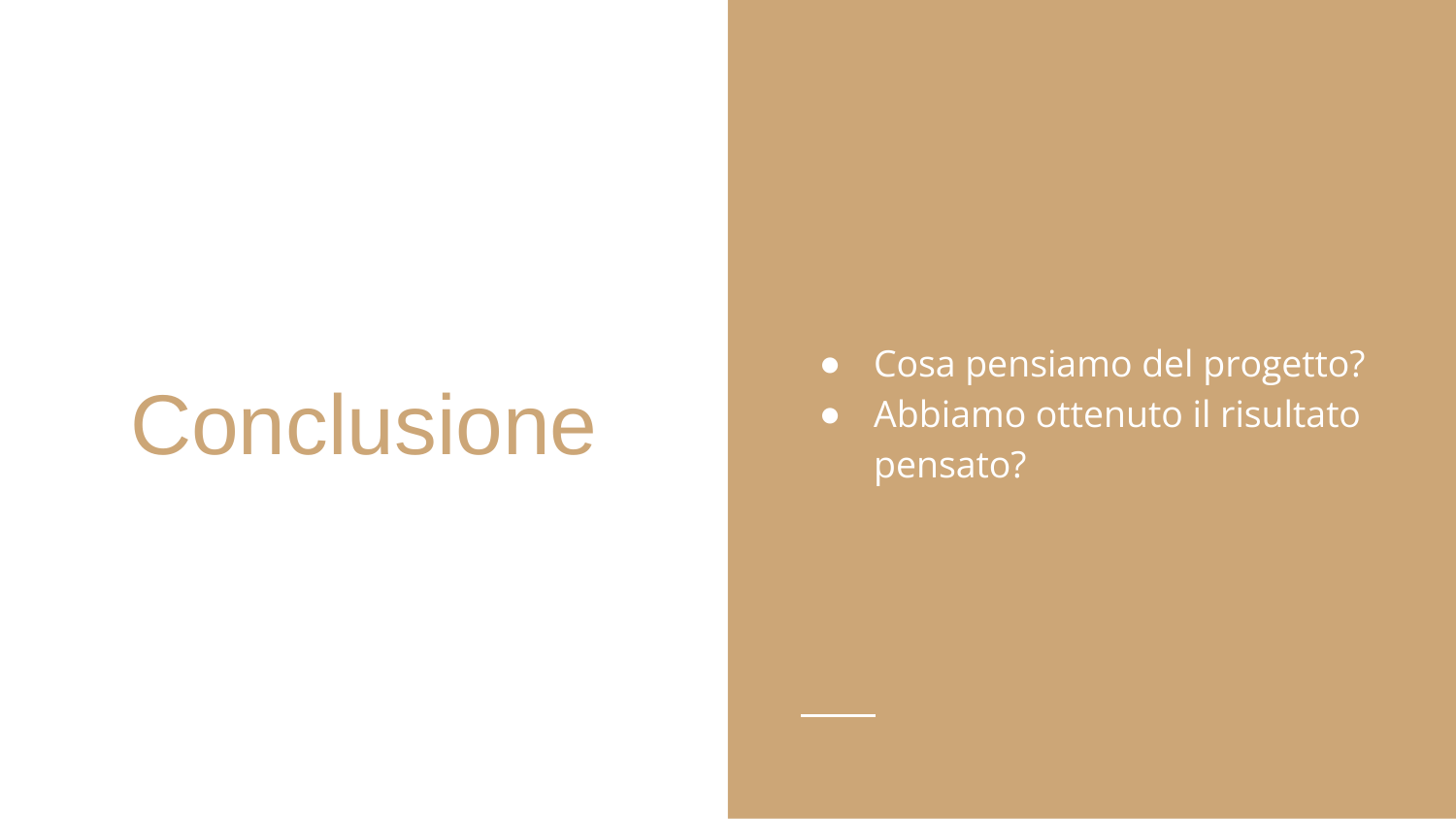

Cosa pensiamo del progetto?
Abbiamo ottenuto il risultato pensato?
# Conclusione